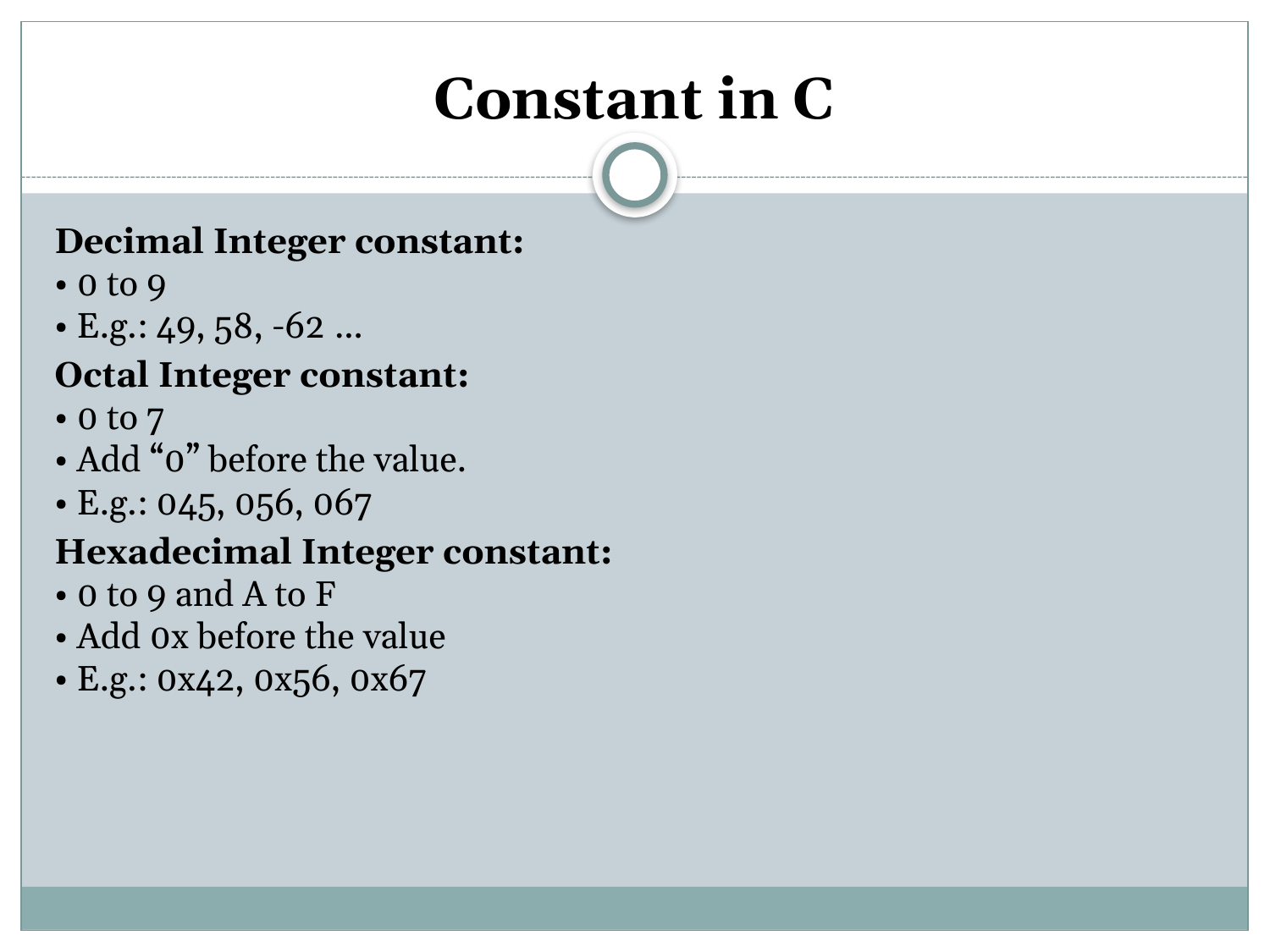

# Constant in C
Decimal Integer constant:
• 0 to 9
• E.g.: 49, 58, -62 …
Octal Integer constant:
• 0 to 7
• Add “0” before the value.
• E.g.: 045, 056, 067
Hexadecimal Integer constant:
• 0 to 9 and A to F
• Add 0x before the value
• E.g.: 0x42, 0x56, 0x67